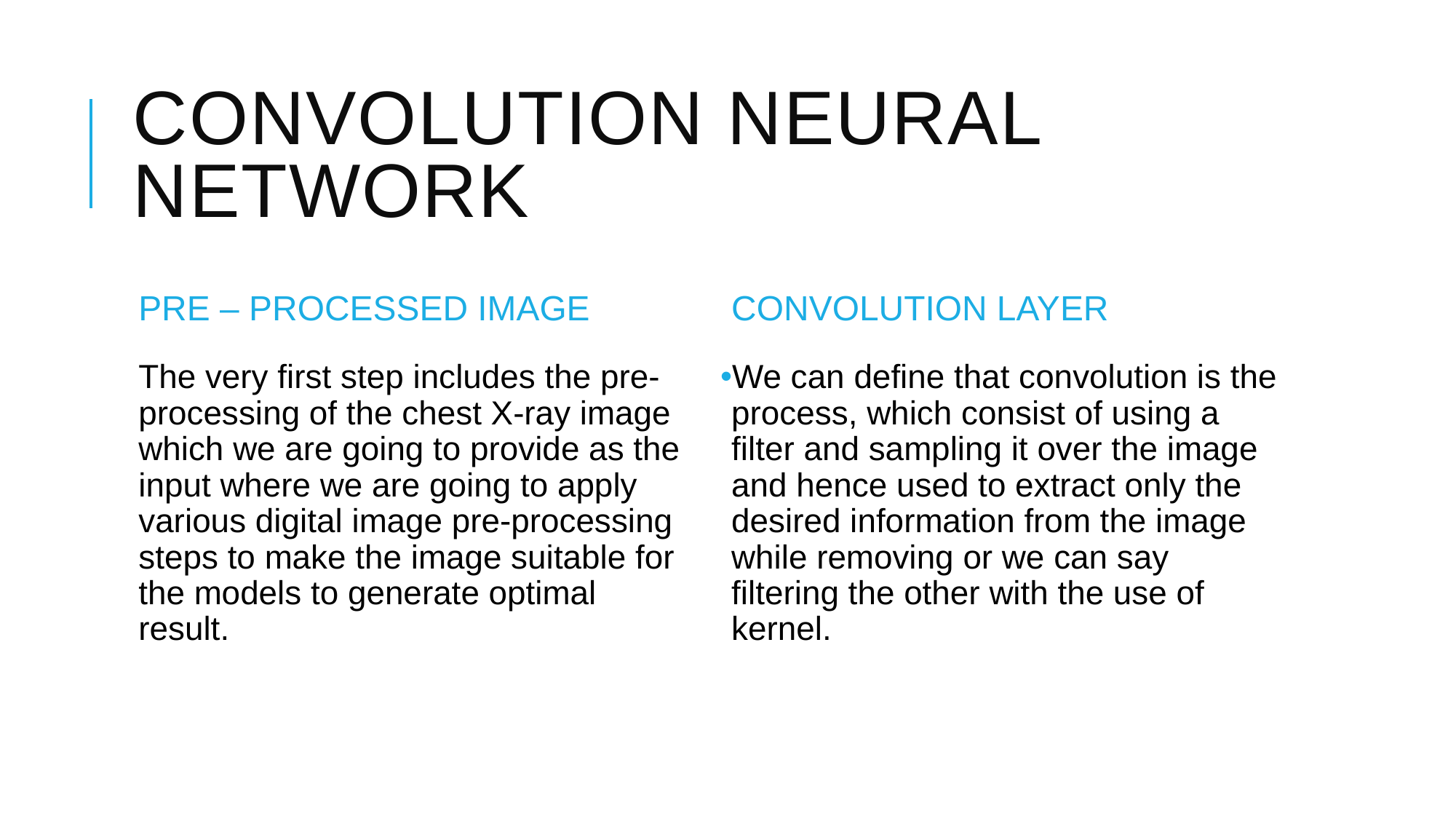

# CONVOLUTION NEURAL NETWORK
PRE – PROCESSED IMAGE
CONVOLUTION LAYER
The very first step includes the pre-processing of the chest X-ray image which we are going to provide as the input where we are going to apply various digital image pre-processing steps to make the image suitable for the models to generate optimal result.
We can define that convolution is the process, which consist of using a filter and sampling it over the image and hence used to extract only the desired information from the image while removing or we can say filtering the other with the use of kernel.